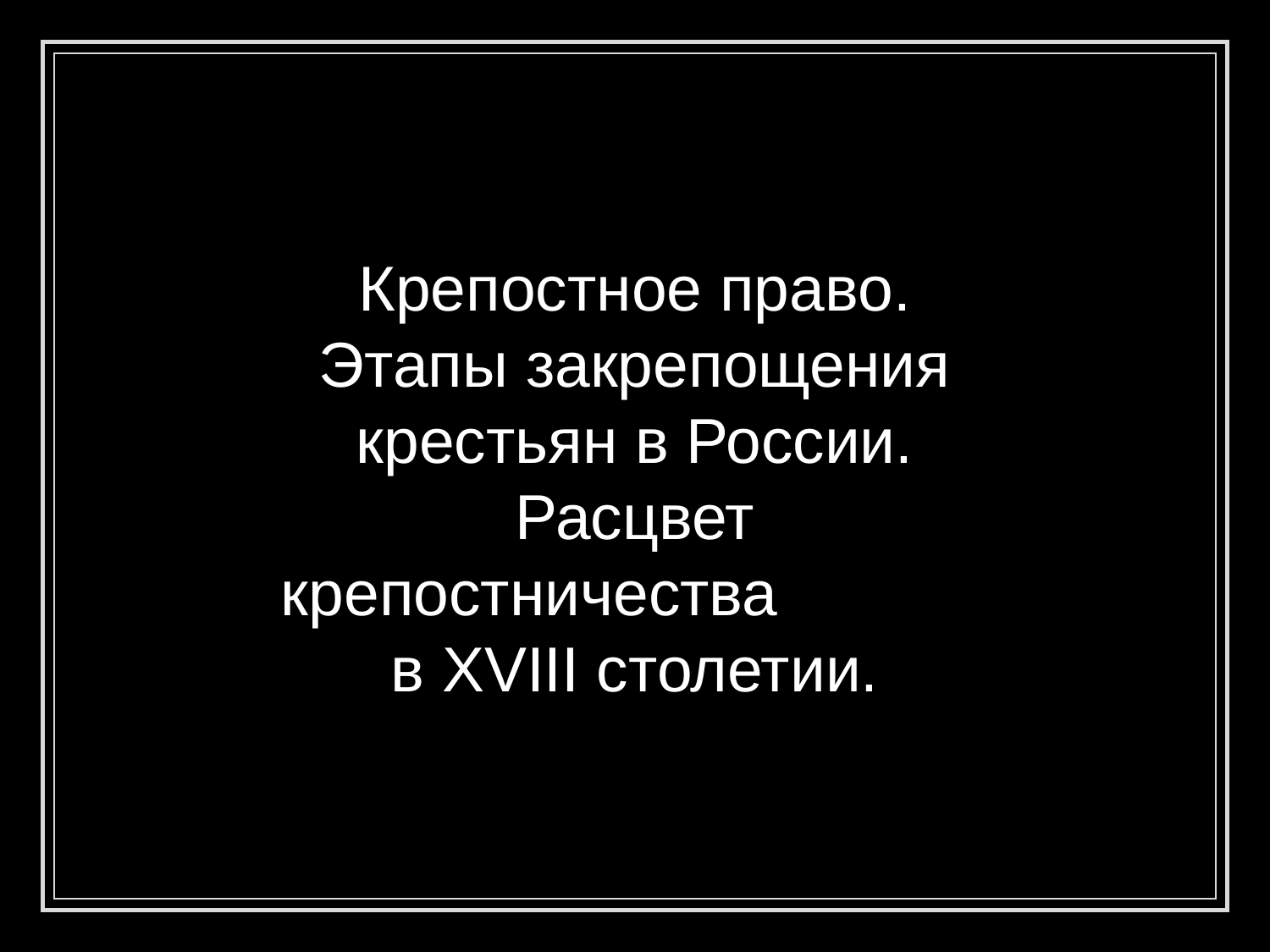

Крепостное право. Этапы закрепощения крестьян в России. Расцвет крепостничества             в XVIII столетии.